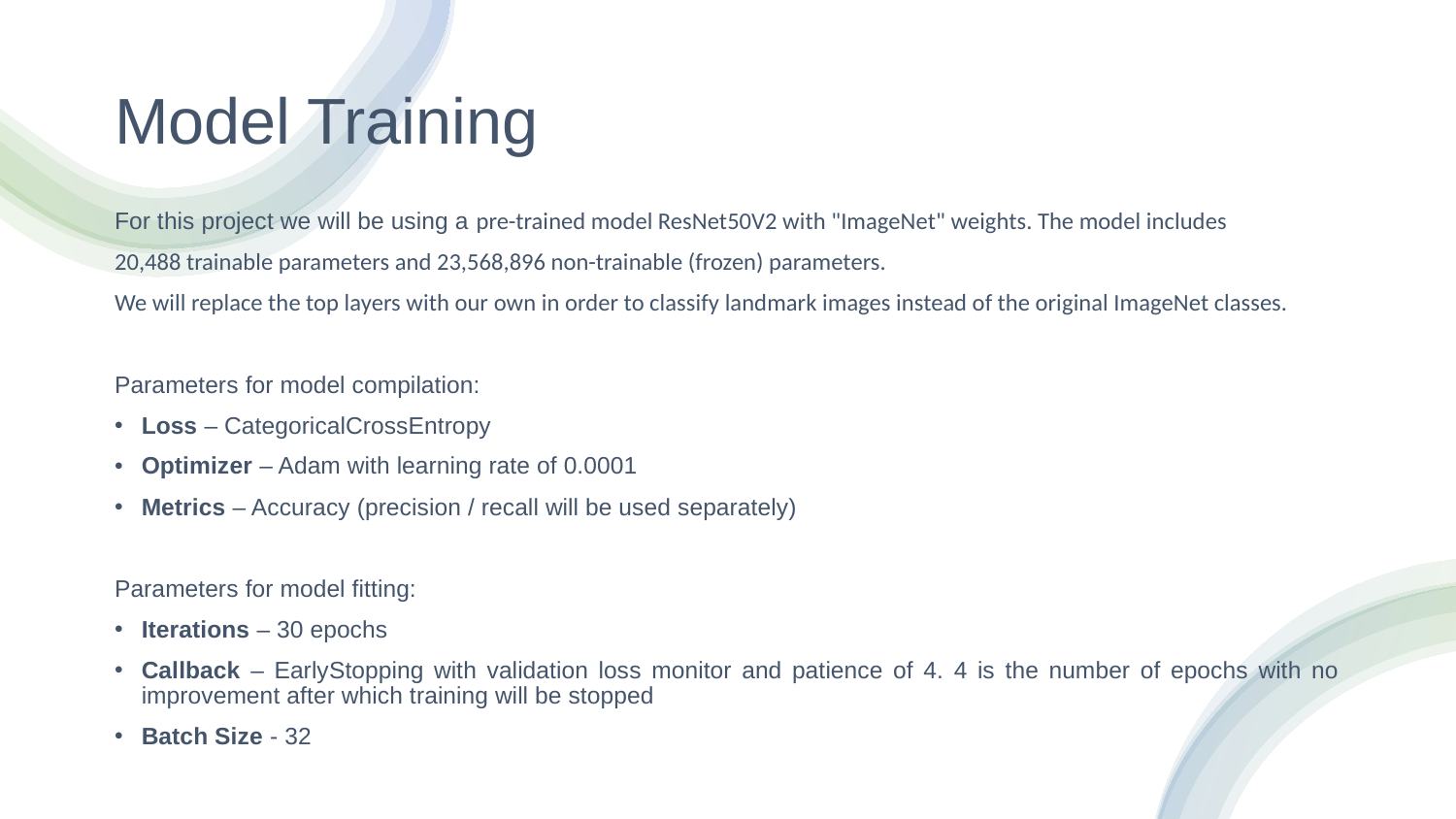

# Model Training
For this project we will be using a pre-trained model ResNet50V2 with "ImageNet" weights. The model includes
20,488 trainable parameters and 23,568,896 non-trainable (frozen) parameters.
We will replace the top layers with our own in order to classify landmark images instead of the original ImageNet classes.

Parameters for model compilation:
Loss – CategoricalCrossEntropy
Optimizer – Adam with learning rate of 0.0001
Metrics – Accuracy (precision / recall will be used separately)

Parameters for model fitting:
Iterations – 30 epochs
Callback – EarlyStopping with validation loss monitor and patience of 4. 4 is the number of epochs with no improvement after which training will be stopped
Batch Size - 32